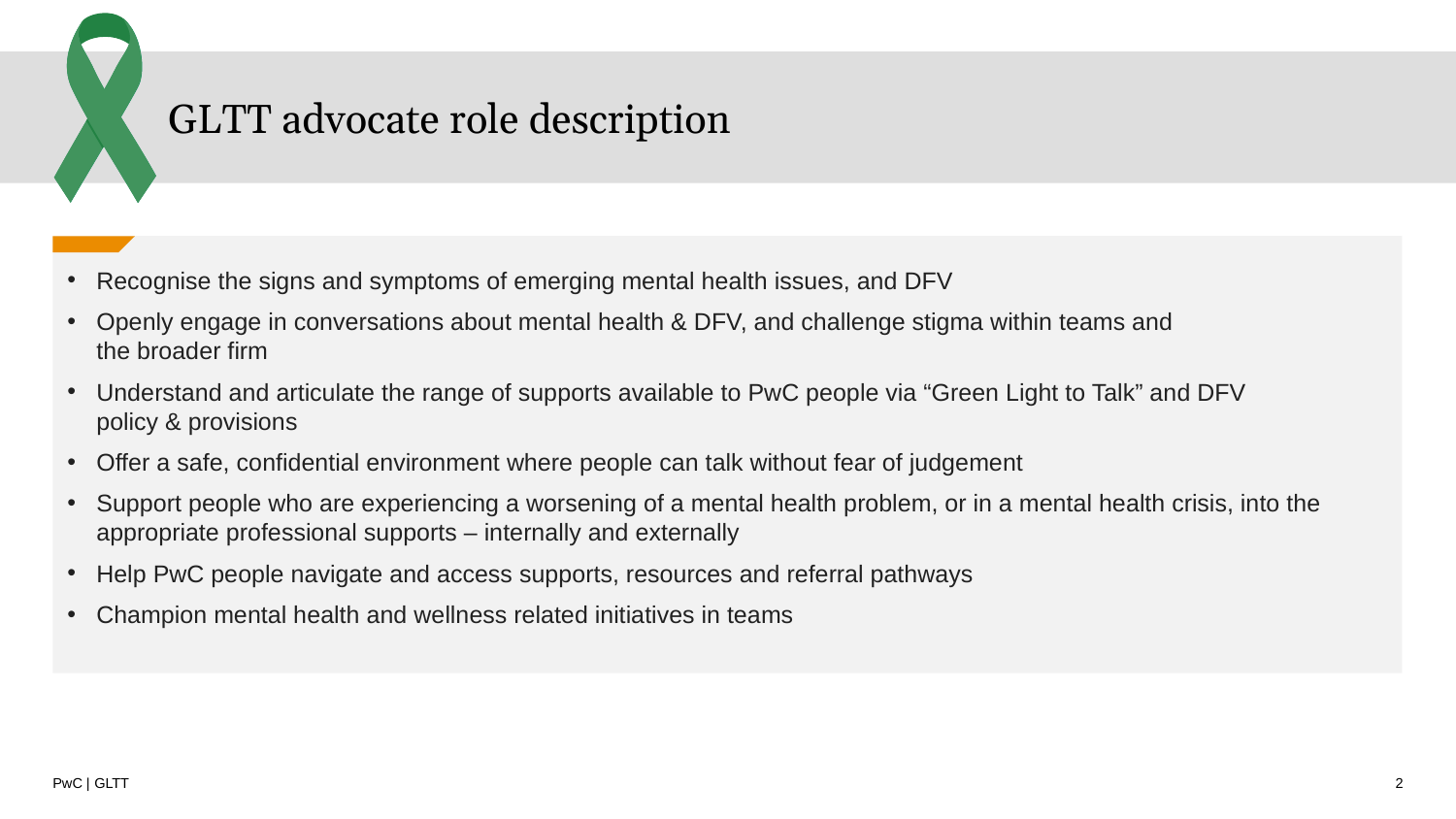

# GLTT advocate role description

Recognise the signs and symptoms of emerging mental health issues, and DFV
Openly engage in conversations about mental health & DFV, and challenge stigma within teams and
the broader firm
Understand and articulate the range of supports available to PwC people via “Green Light to Talk” and DFV
policy & provisions
Offer a safe, confidential environment where people can talk without fear of judgement
Support people who are experiencing a worsening of a mental health problem, or in a mental health crisis, into the appropriate professional supports – internally and externally
Help PwC people navigate and access supports, resources and referral pathways
Champion mental health and wellness related initiatives in teams
GLTT
2